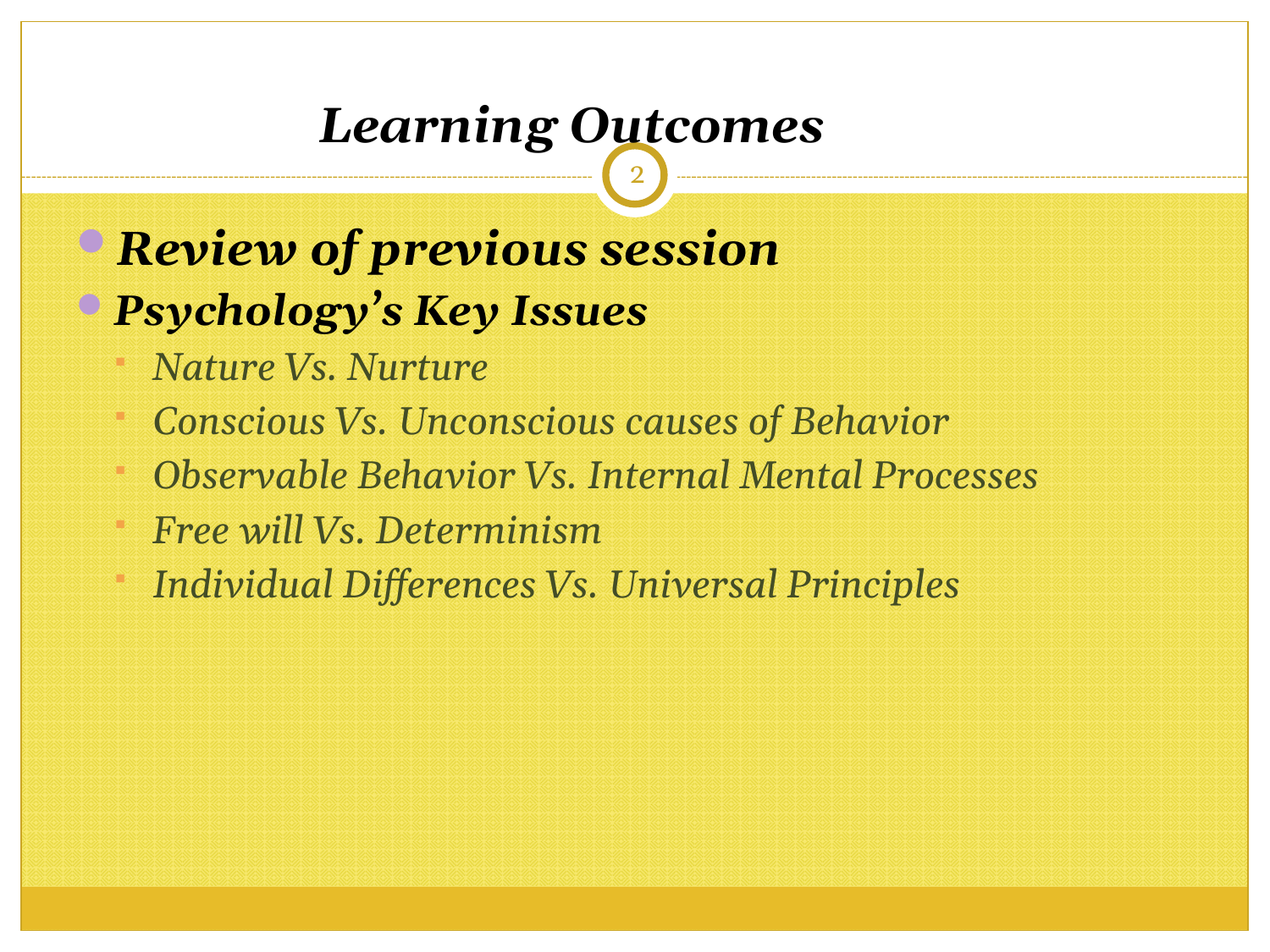

# Learning Outcomes
2
Review of previous session
Psychology’s Key Issues
Nature Vs. Nurture
Conscious Vs. Unconscious causes of Behavior
Observable Behavior Vs. Internal Mental Processes
Free will Vs. Determinism
Individual Differences Vs. Universal Principles